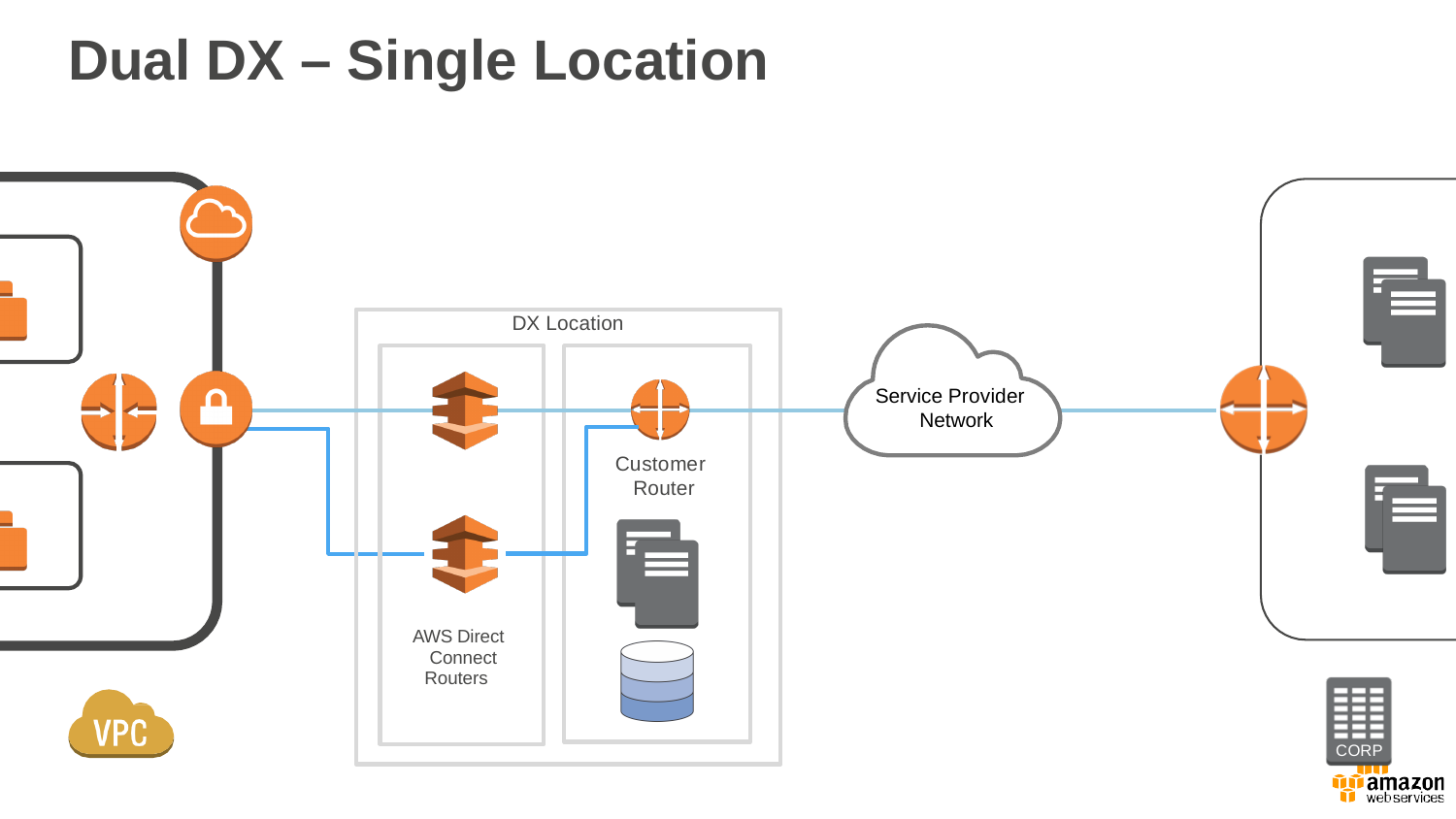

# Dual DX – Single Location

DX Location

Service Provider  Network

Customer  Router

AWS Direct  Connect  Routers

CORP